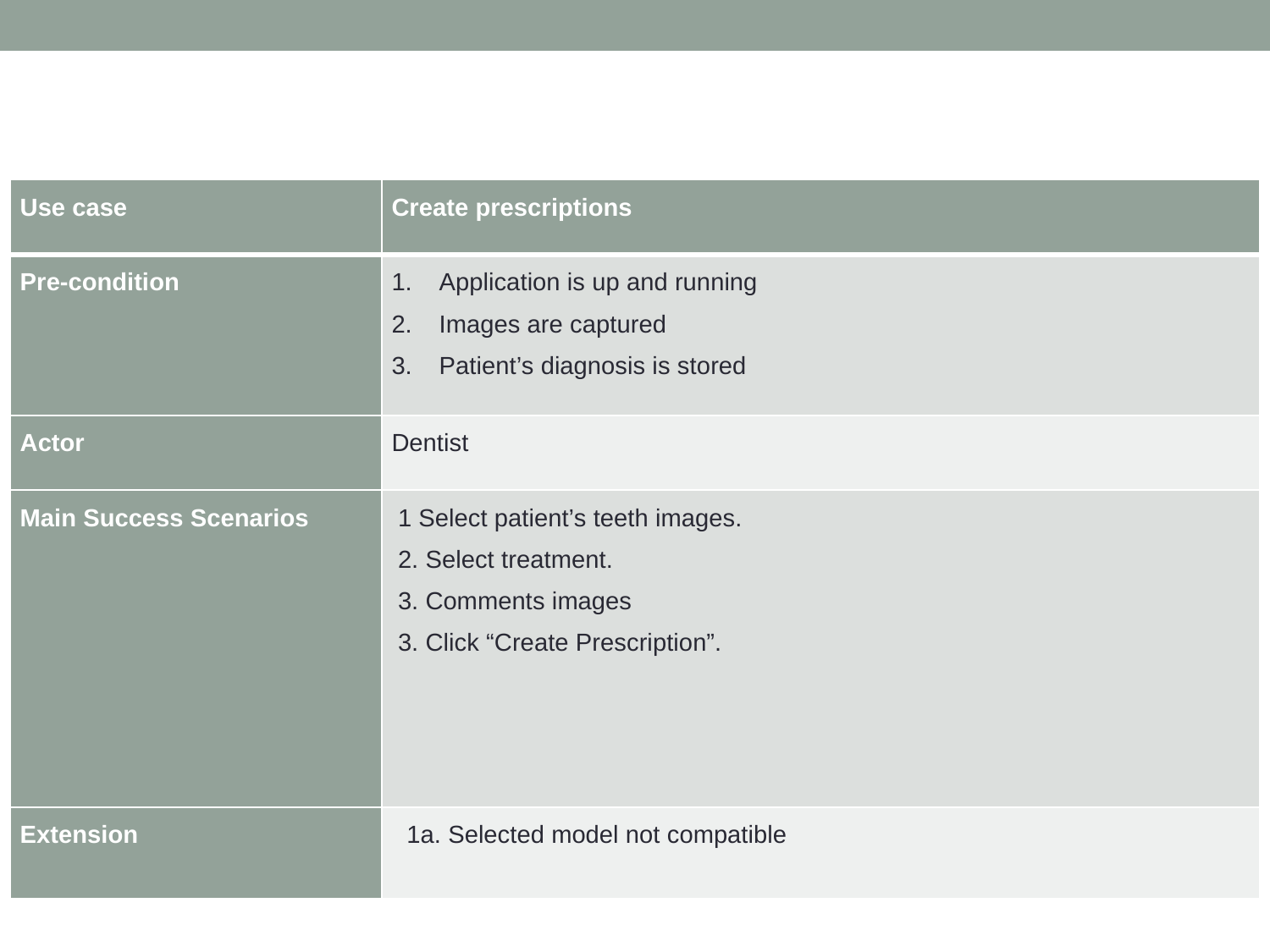

#
| Use case | Create prescriptions |
| --- | --- |
| Pre-condition | Application is up and running Images are captured Patient’s diagnosis is stored |
| Actor | Dentist |
| Main Success Scenarios | 1 Select patient’s teeth images. 2. Select treatment. 3. Comments images 3. Click “Create Prescription”. |
| Extension | 1a. Selected model not compatible |